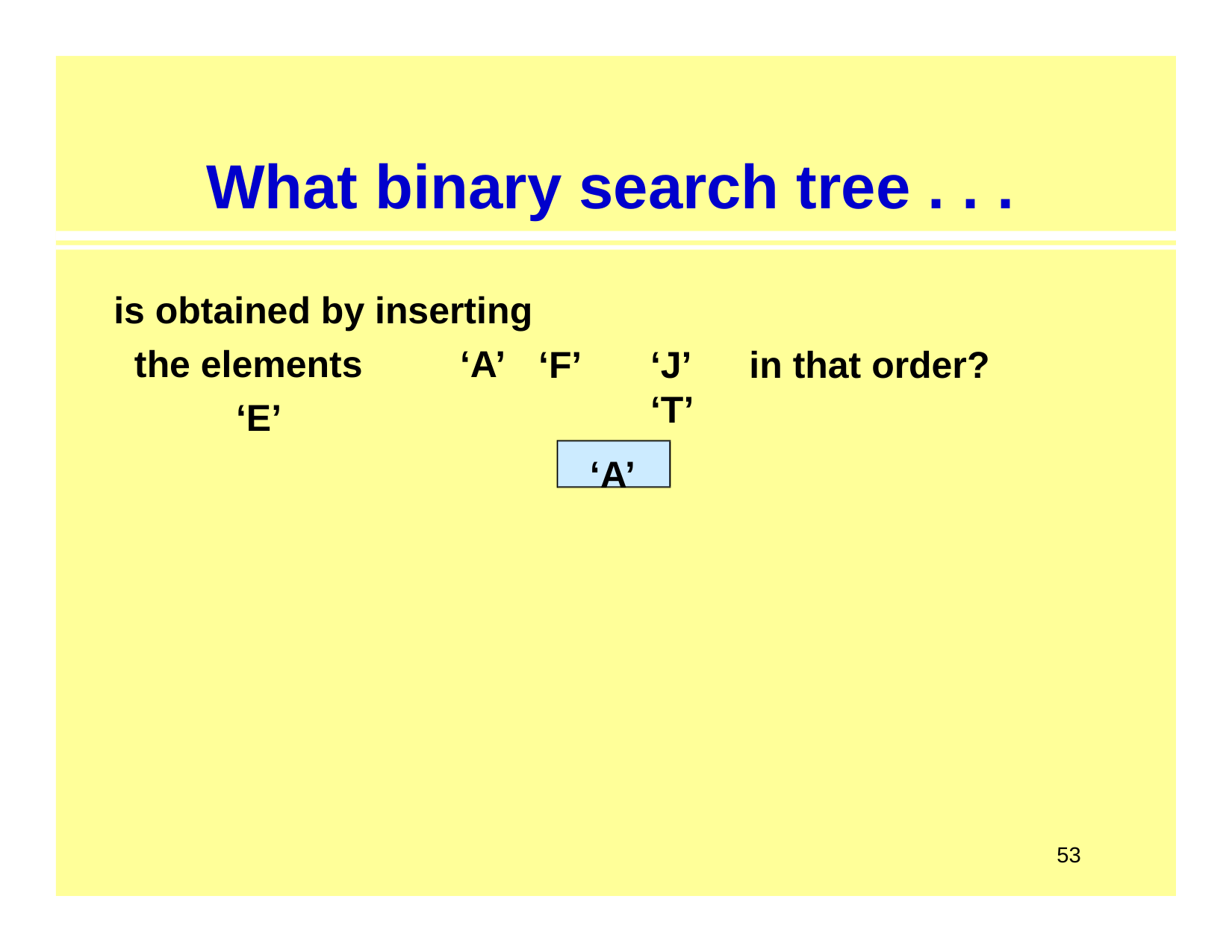

# What binary search tree . . .
is obtained by inserting  the elements	‘A’	‘E’
‘F’	‘J’	‘T’
in that order?

‘A’
53